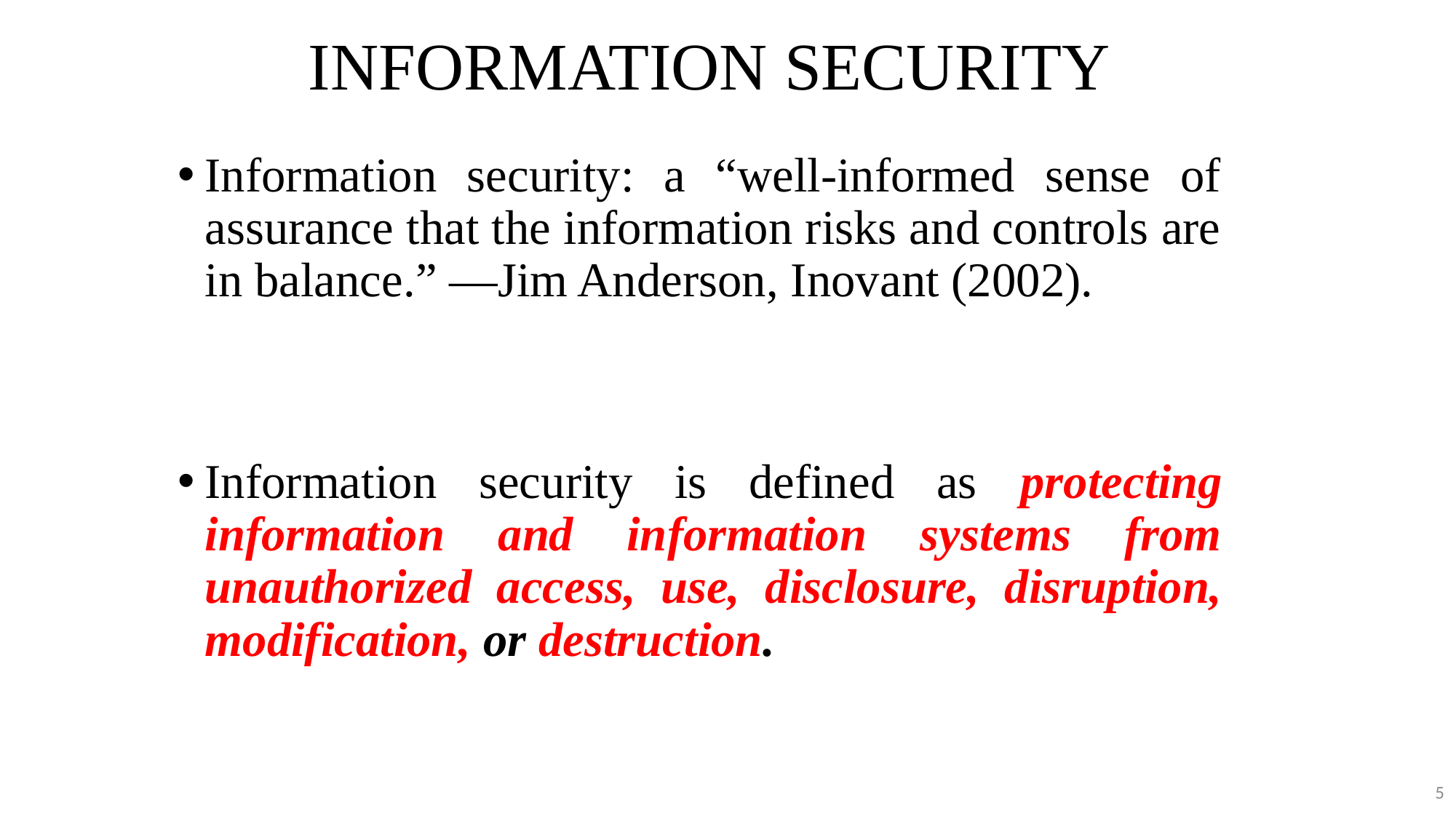

# INFORMATION SECURITY
Information security: a “well-informed sense of assurance that the information risks and controls are in balance.” —Jim Anderson, Inovant (2002).

Information security is defined as protecting information and information systems from unauthorized access, use, disclosure, disruption, modification, or destruction.
5